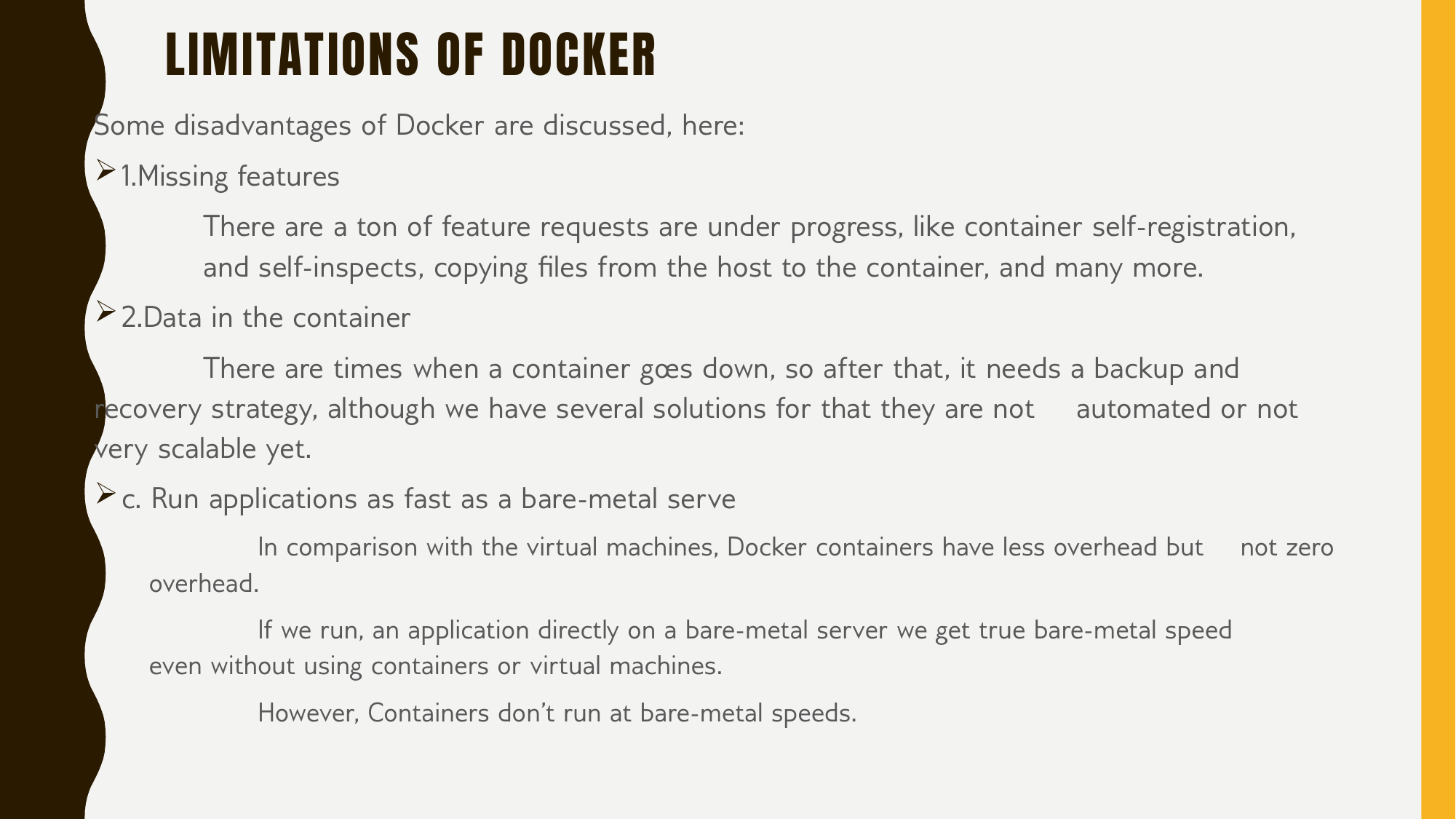

# Limitations of Docker
Some disadvantages of Docker are discussed, here:
1.Missing features
	There are a ton of feature requests are under progress, like container self-registration, 	and self-inspects, copying files from the host to the container, and many more.
2.Data in the container
	There are times when a container goes down, so after that, it needs a backup and 	recovery strategy, although we have several solutions for that they are not 	automated or not very scalable yet.
c. Run applications as fast as a bare-metal serve
	In comparison with the virtual machines, Docker containers have less overhead but 	not zero overhead.
	If we run, an application directly on a bare-metal server we get true bare-metal speed 	even without using containers or virtual machines.
	However, Containers don’t run at bare-metal speeds.